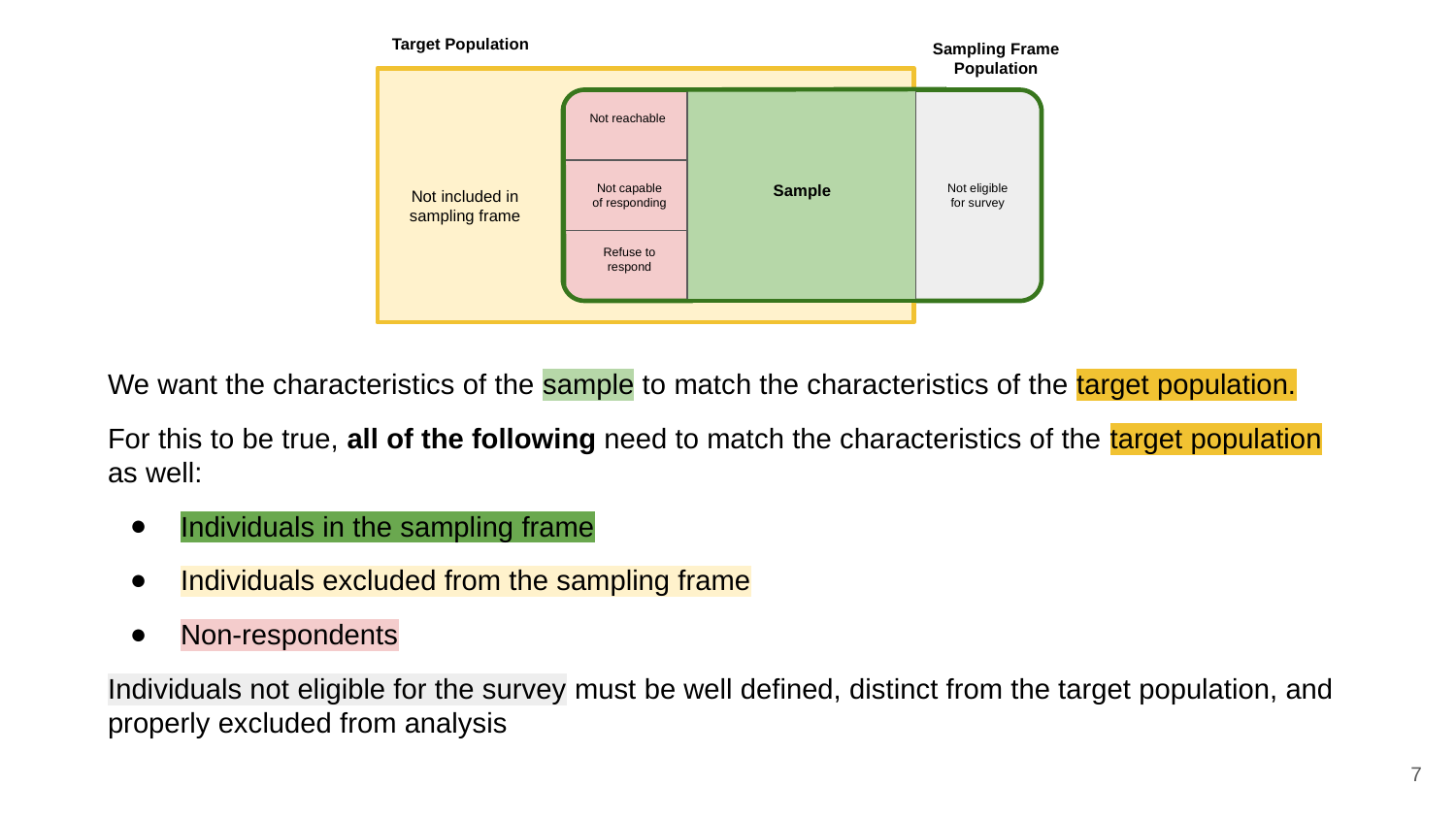

Target Population
Sampling Frame Population

Not reachable

Not capable of responding
Not eligible for survey
Sample
Not included in sampling frame
Refuse to respond
We want the characteristics of the sample to match the characteristics of the target population.
For this to be true, all of the following need to match the characteristics of the target population as well:
Individuals in the sampling frame
Individuals excluded from the sampling frame
Non-respondents
Individuals not eligible for the survey must be well defined, distinct from the target population, and properly excluded from analysis
7